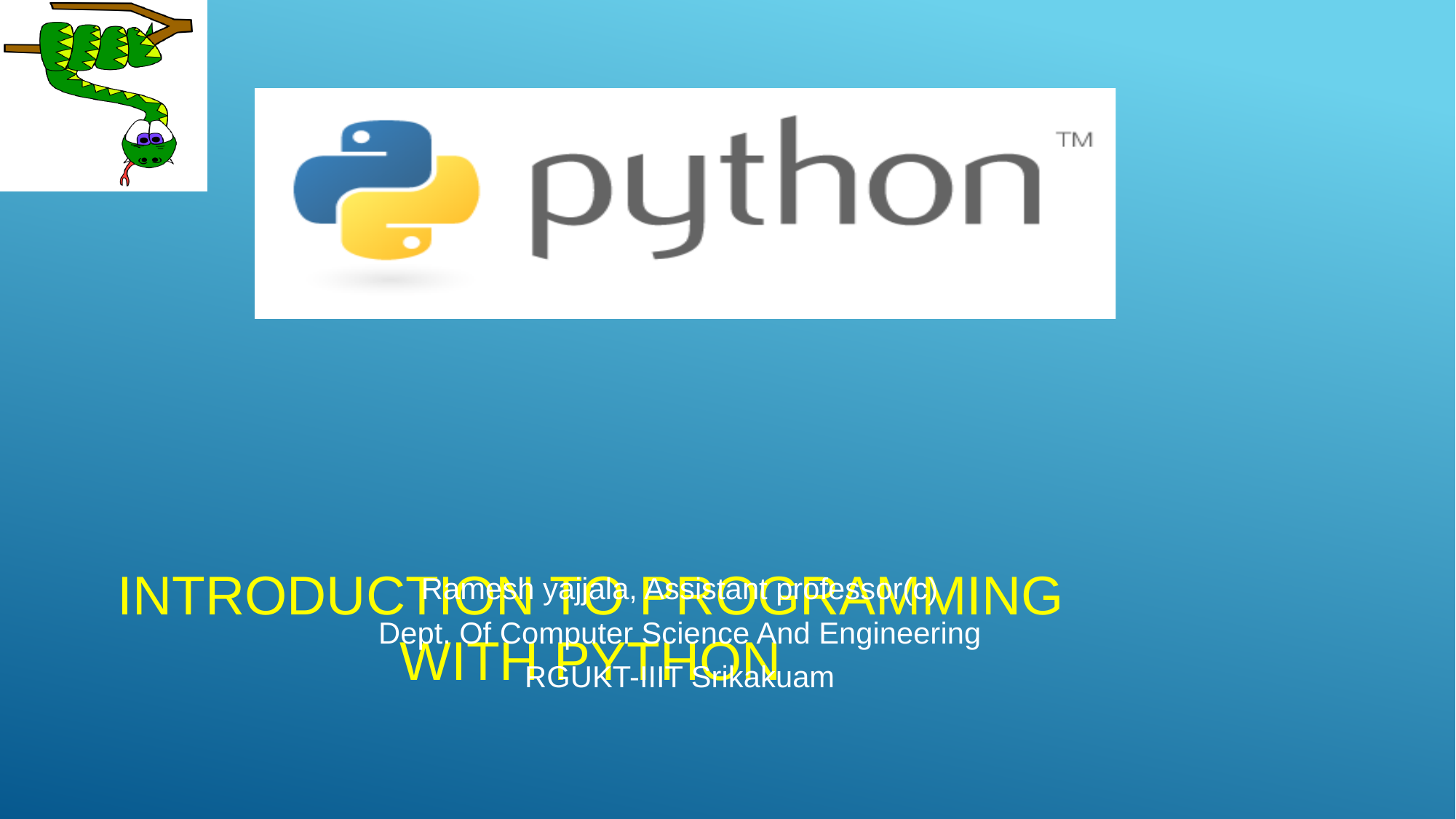

# Introduction to Programming with Python
Ramesh yajjala, Assistant professor(c)
Dept. Of Computer Science And Engineering
RGUKT-IIIT Srikakuam